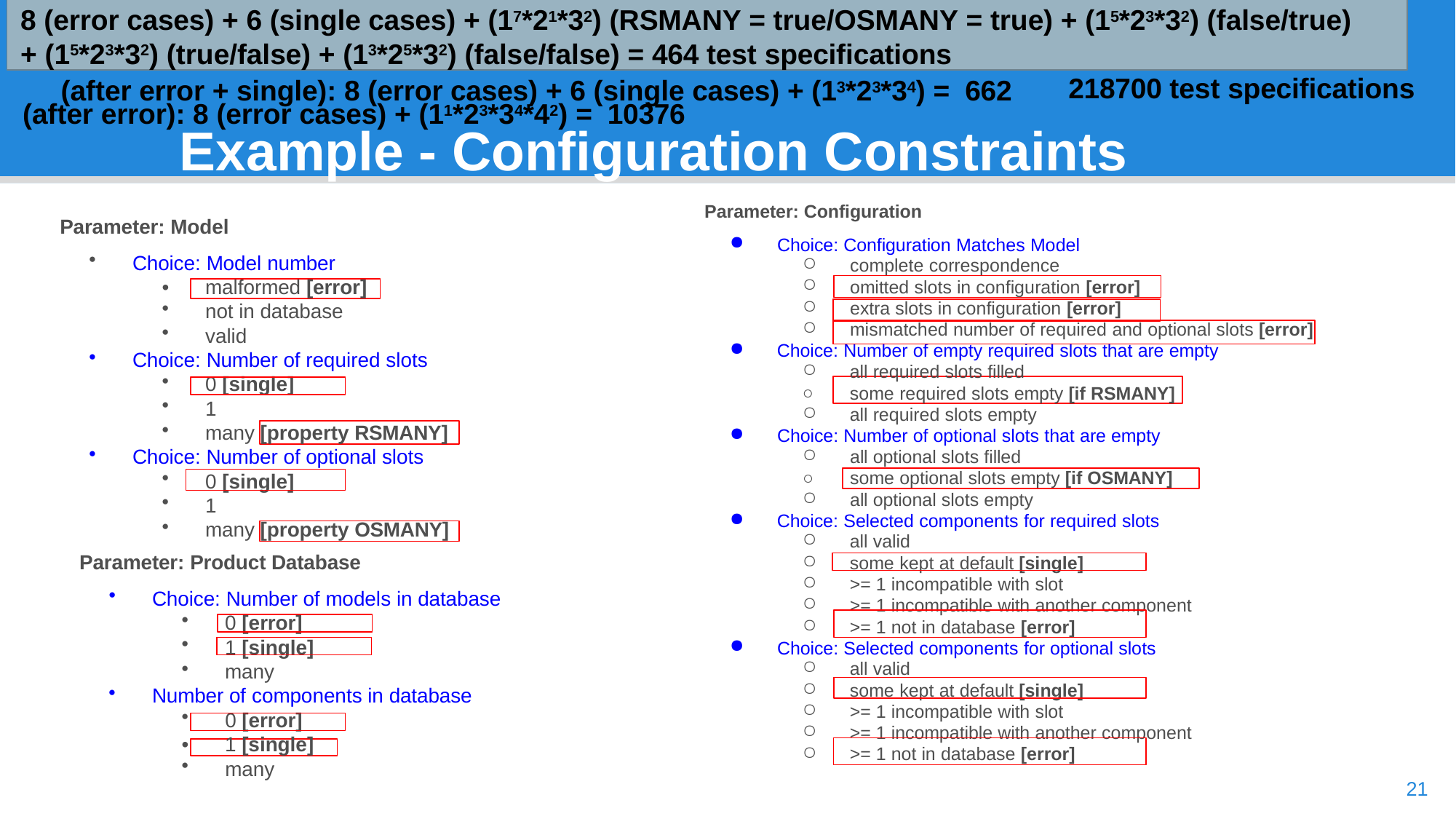

8 (error cases) + 6 (single cases) + (17*21*32) (RSMANY = true/OSMANY = true) + (15*23*32) (false/true)
+ (15*23*32) (true/false) + (13*25*32) (false/false) = 464 test specifications
218700 test specifications
(after error + single): 8 (error cases) + 6 (single cases) + (13*23*34) = 662
(after error): 8 (error cases) + (11*23*34*42) = 10376
# Example - Configuration Constraints
Parameter: Configuration
Parameter: Model
Choice: Configuration Matches Model
Choice: Model number
complete correspondence
omitted slots in configuration [error]
extra slots in configuration [error]
mismatched number of required and optional slots [error]
•
not in database
valid

malformed [error]

Choice: Number of empty required slots that are empty
Choice: Number of required slots
all required slots filled
○
all required slots empty
0 [single]
1
many
some required slots empty [if RSMANY]

[property RSMANY]
Choice: Number of optional slots that are empty
Choice: Number of optional slots
all optional slots filled
○
all optional slots empty
0 [single]
1
many
some optional slots empty [if OSMANY]

Choice: Selected components for required slots
[property OSMANY]
all valid
some kept at default [single]
>= 1 incompatible with slot
>= 1 incompatible with another component
>= 1 not in database [error]
Parameter: Product Database

Choice: Number of models in database
0 [error]
1 [single]
many

Choice: Selected components for optional slots

all valid
some kept at default [single]
>= 1 incompatible with slot
>= 1 incompatible with another component
>= 1 not in database [error]

Number of components in database
0 [error]
•
many

1 [single]
21